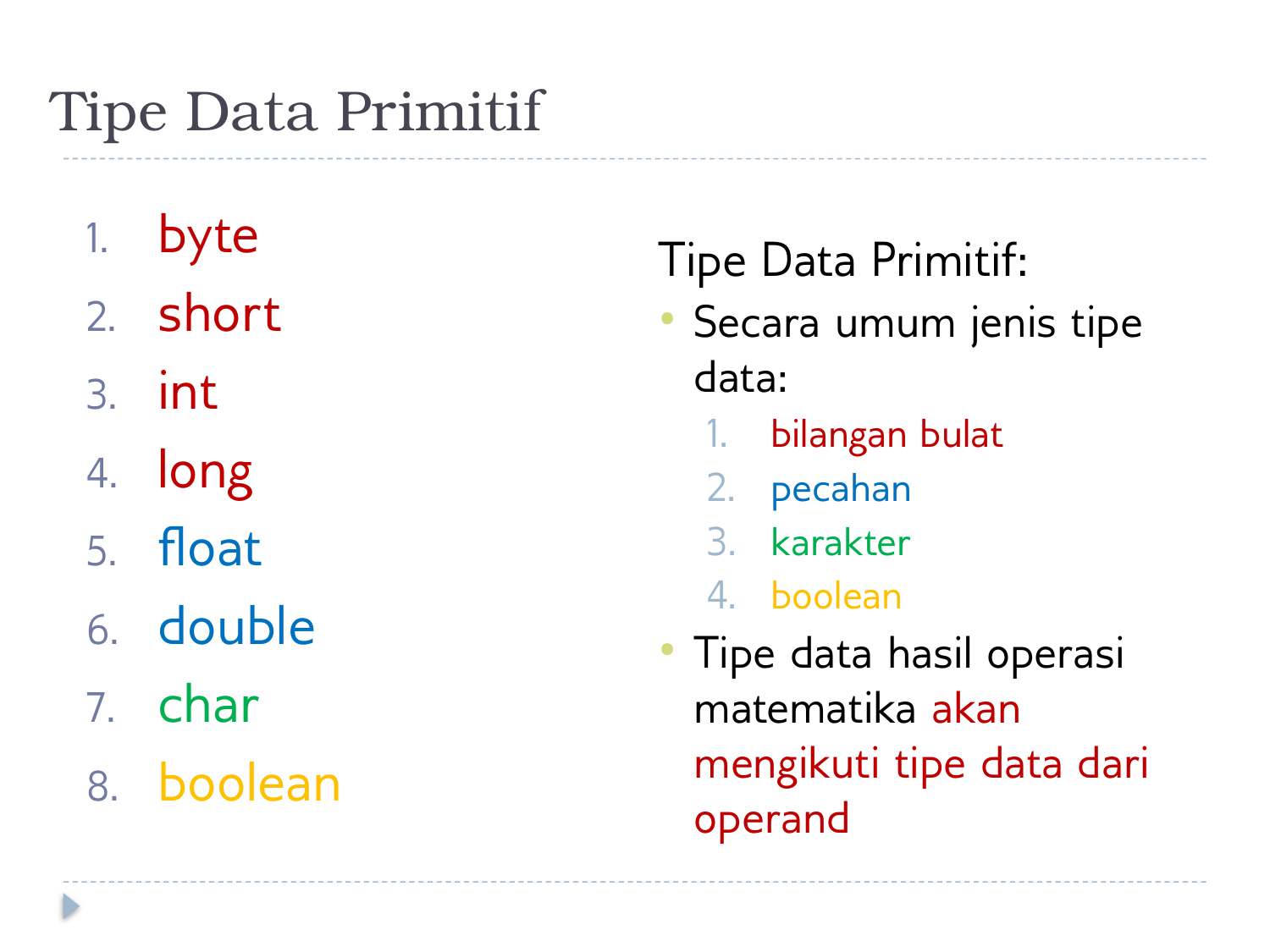

# Tipe Data Primitif
byte
short
int
long
float
double
char
boolean
Tipe Data Primitif:
Secara umum jenis tipe data:
bilangan bulat
pecahan
karakter
boolean
Tipe data hasil operasi matematika akan mengikuti tipe data dari operand